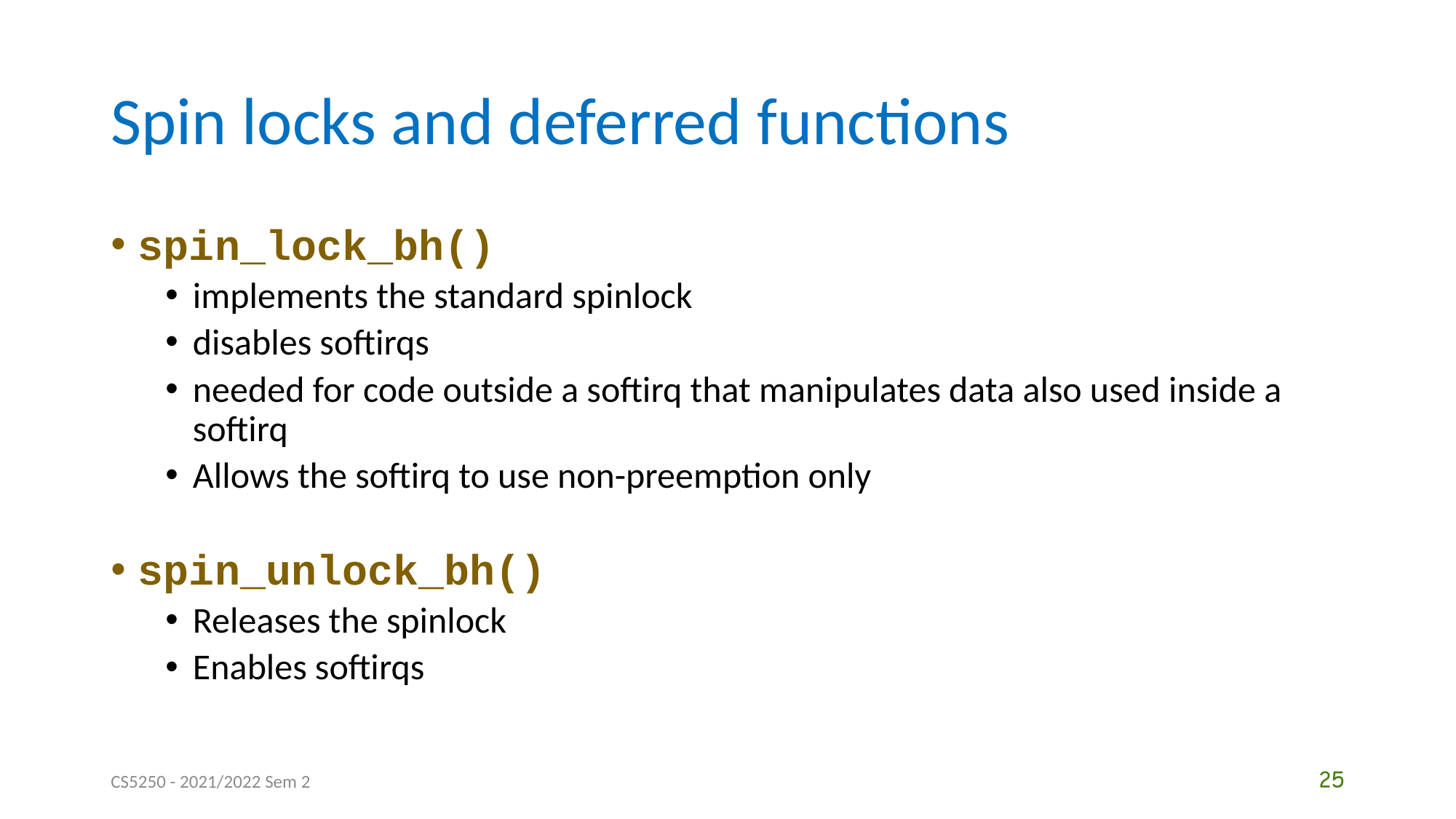

# Spin locks and deferred functions
spin_lock_bh()
implements the standard spinlock
disables softirqs
needed for code outside a softirq that manipulates data also used inside a softirq
Allows the softirq to use non-preemption only

spin_unlock_bh()
Releases the spinlock
Enables softirqs
CS5250 - 2021/2022 Sem 2
            25